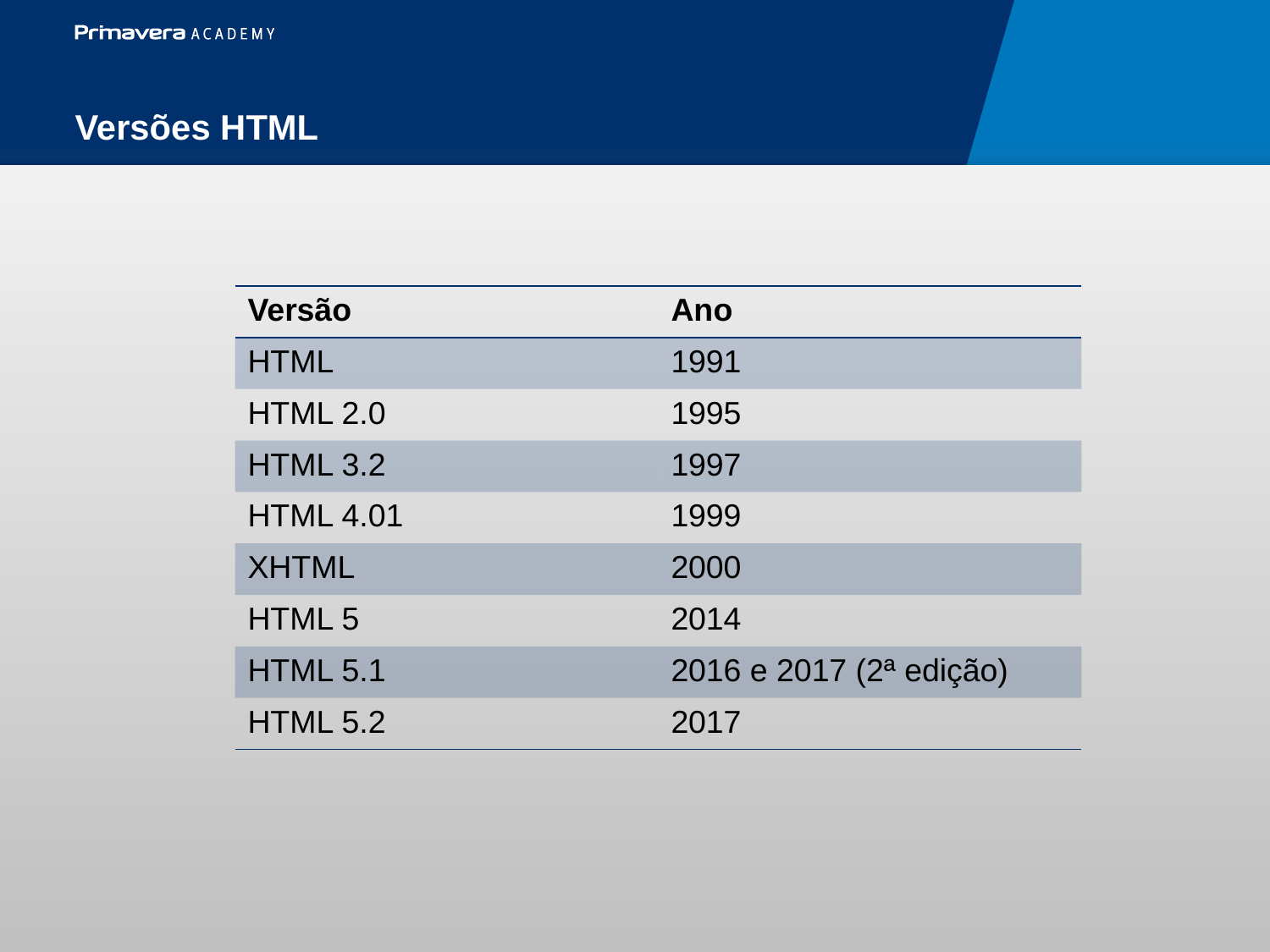

Versões HTML
| Versão | Ano |
| --- | --- |
| HTML | 1991 |
| HTML 2.0 | 1995 |
| HTML 3.2 | 1997 |
| HTML 4.01 | 1999 |
| XHTML | 2000 |
| HTML 5 | 2014 |
| HTML 5.1 | 2016 e 2017 (2ª edição) |
| HTML 5.2 | 2017 |